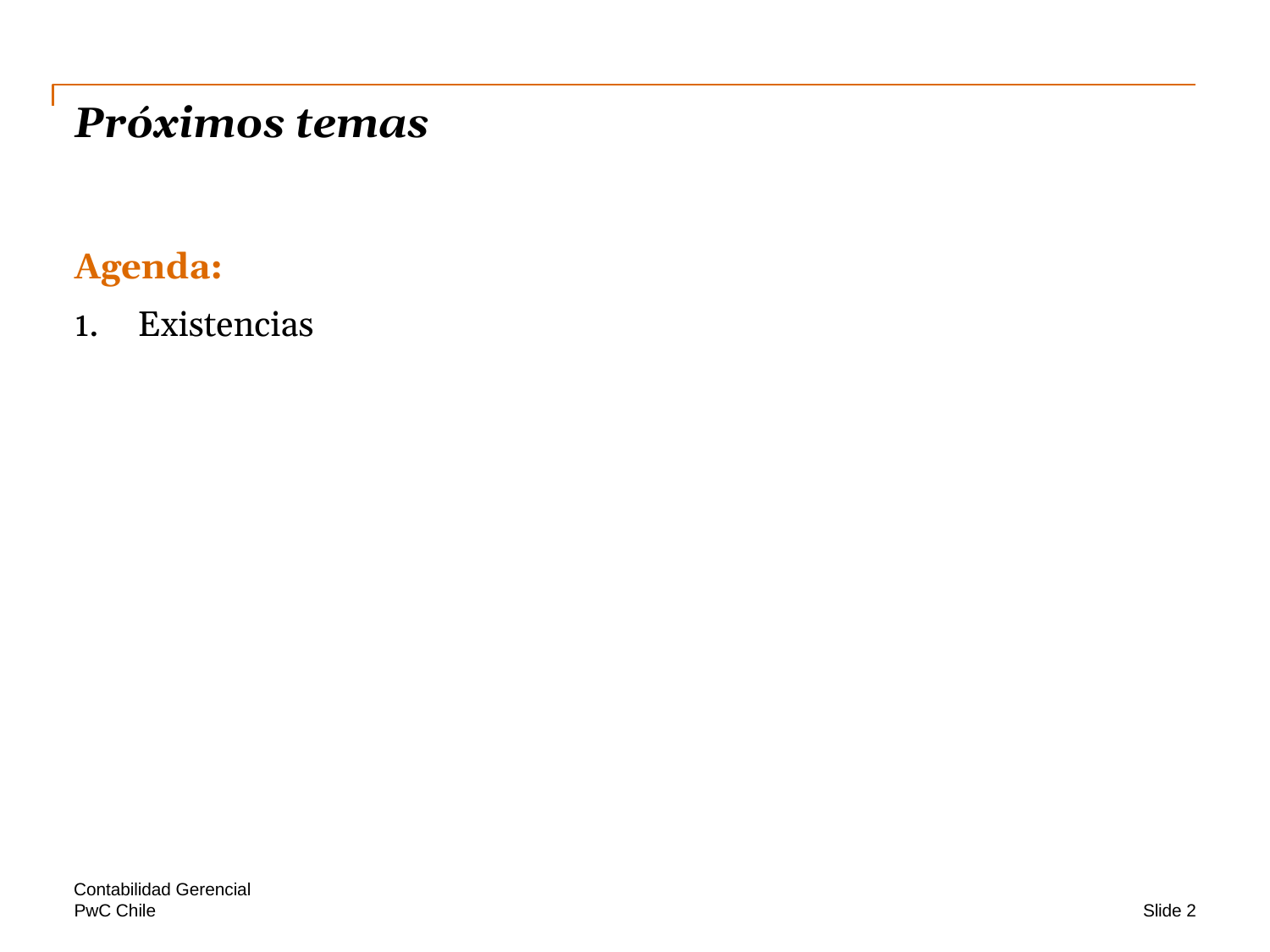

# Próximos temas
Agenda:
Existencias
Contabilidad Gerencial
Slide 2